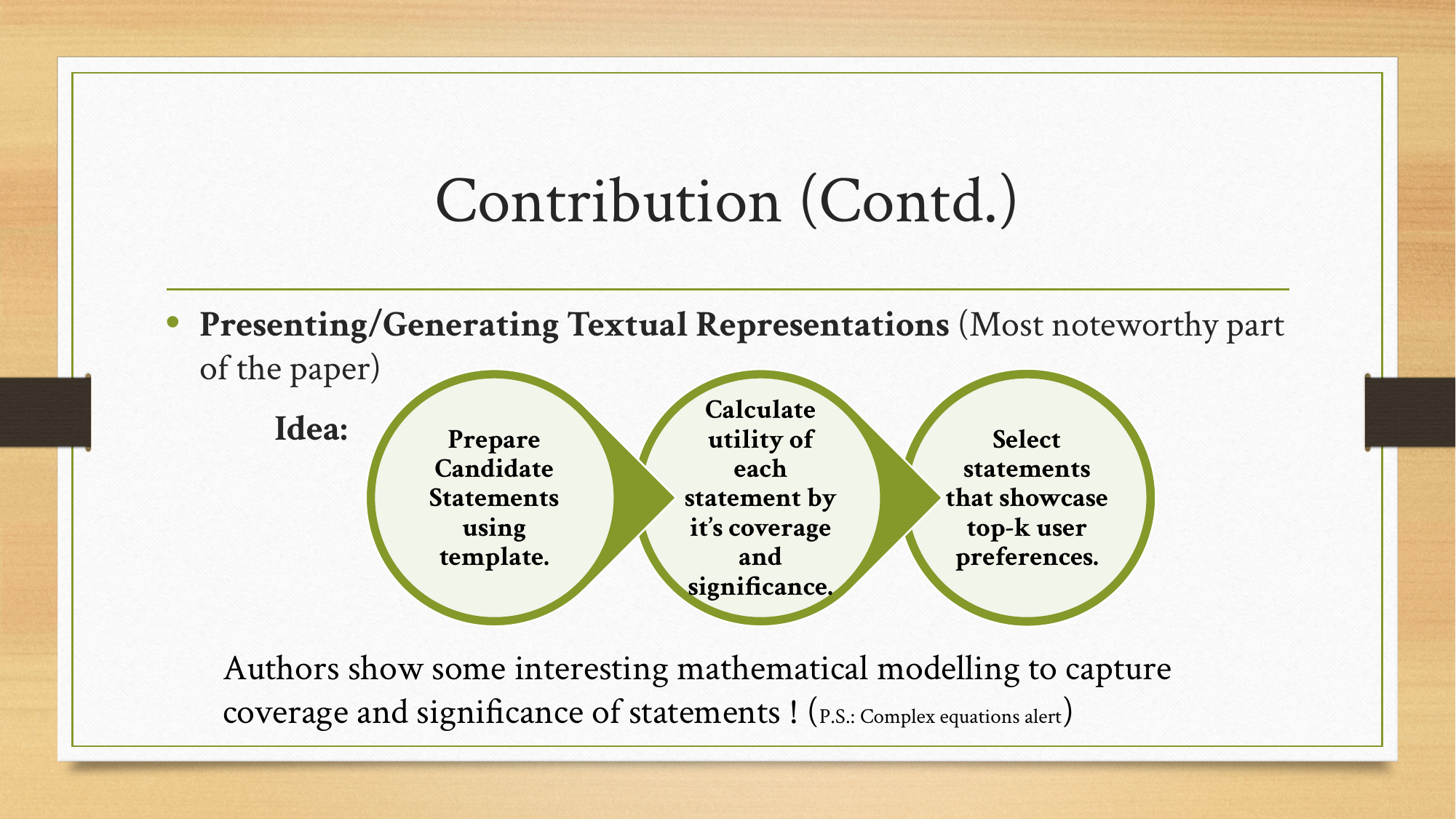

# Contribution (Contd.)
Select statements that showcase top-k user preferences.
Calculate utility of each statement by it’s coverage and significance.
Prepare Candidate Statements using template.
Presenting/Generating Textual Representations (Most noteworthy part of the paper)
    	Idea:

Authors show some interesting mathematical modelling to capture coverage and significance of statements ! (P.S.: Complex equations alert)